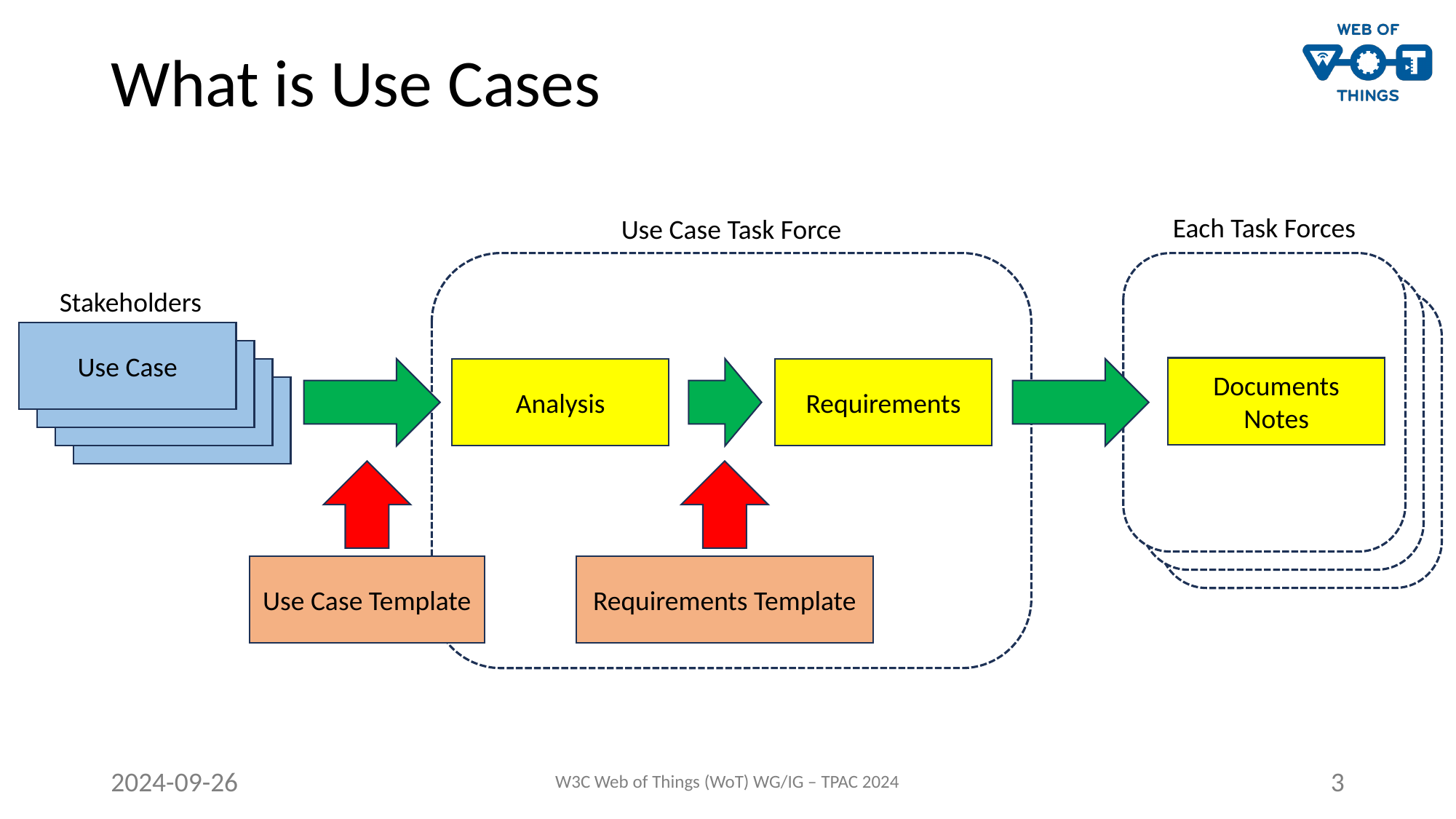

# What is Use Cases
Each Task Forces
Use Case Task Force

Stakeholders

Use Case
Use Case
Documents
Notes

Analysis

Requirements
Use Case
Use Case

Requirements Template
Use Case Template
2024-09-26
W3C Web of Things (WoT) WG/IG – TPAC 2024
3